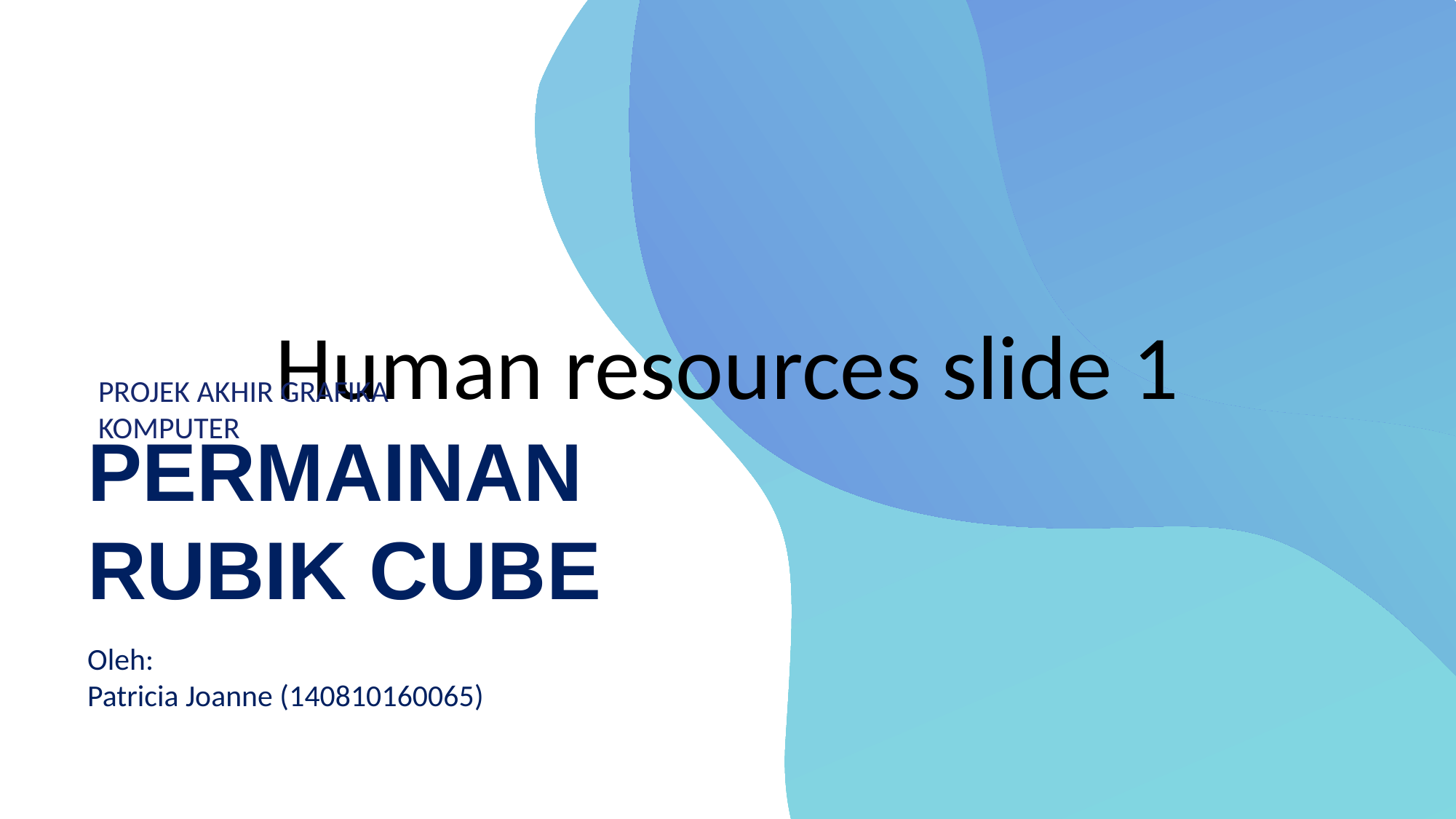

# Human resources slide 1
PROJEK AKHIR GRAFIKA KOMPUTER
PERMAINAN
RUBIK CUBE
Oleh:
Patricia Joanne (140810160065)